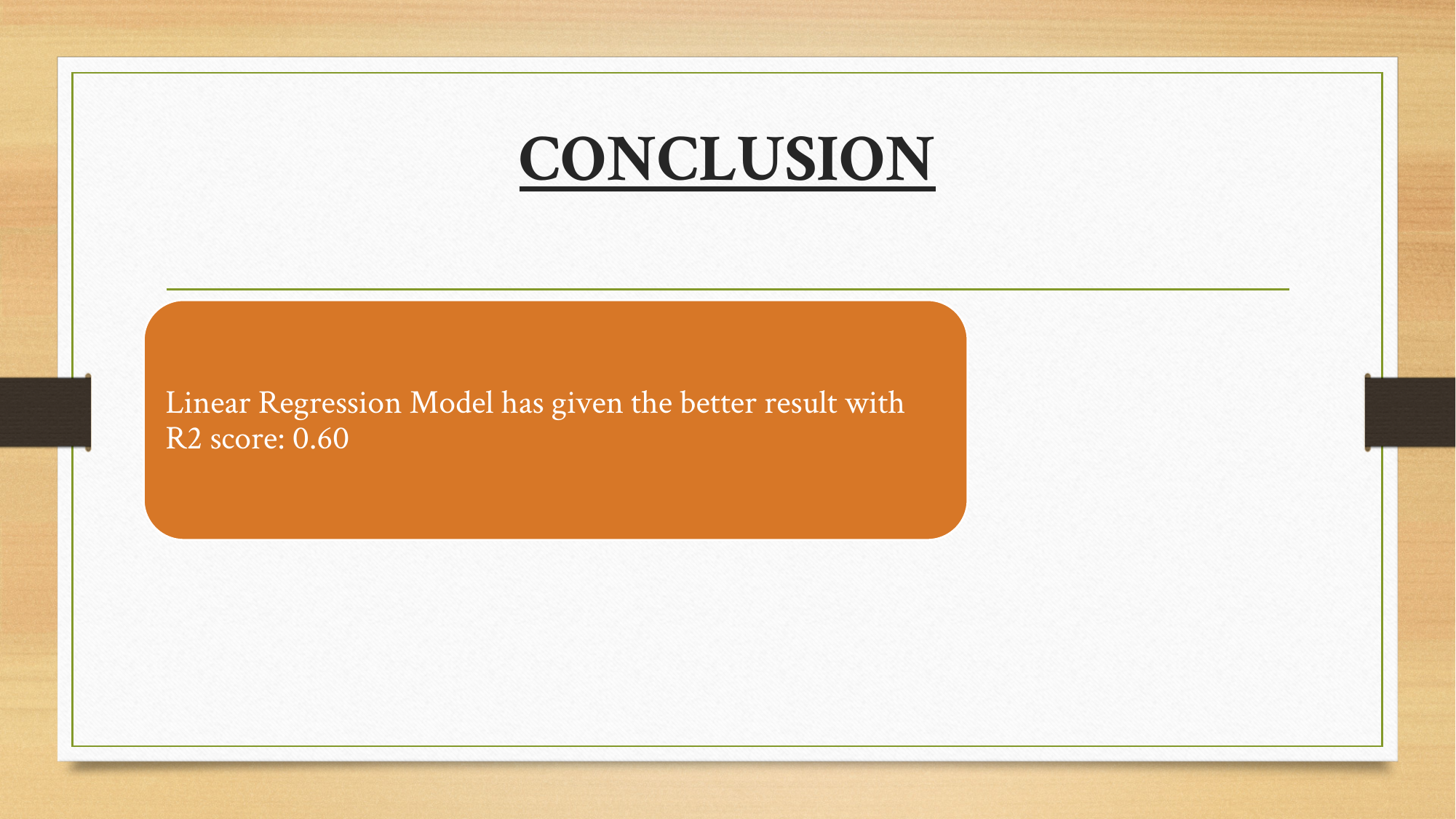

# CONCLUSION

Linear Regression Model has given the better result with R2 score: 0.60